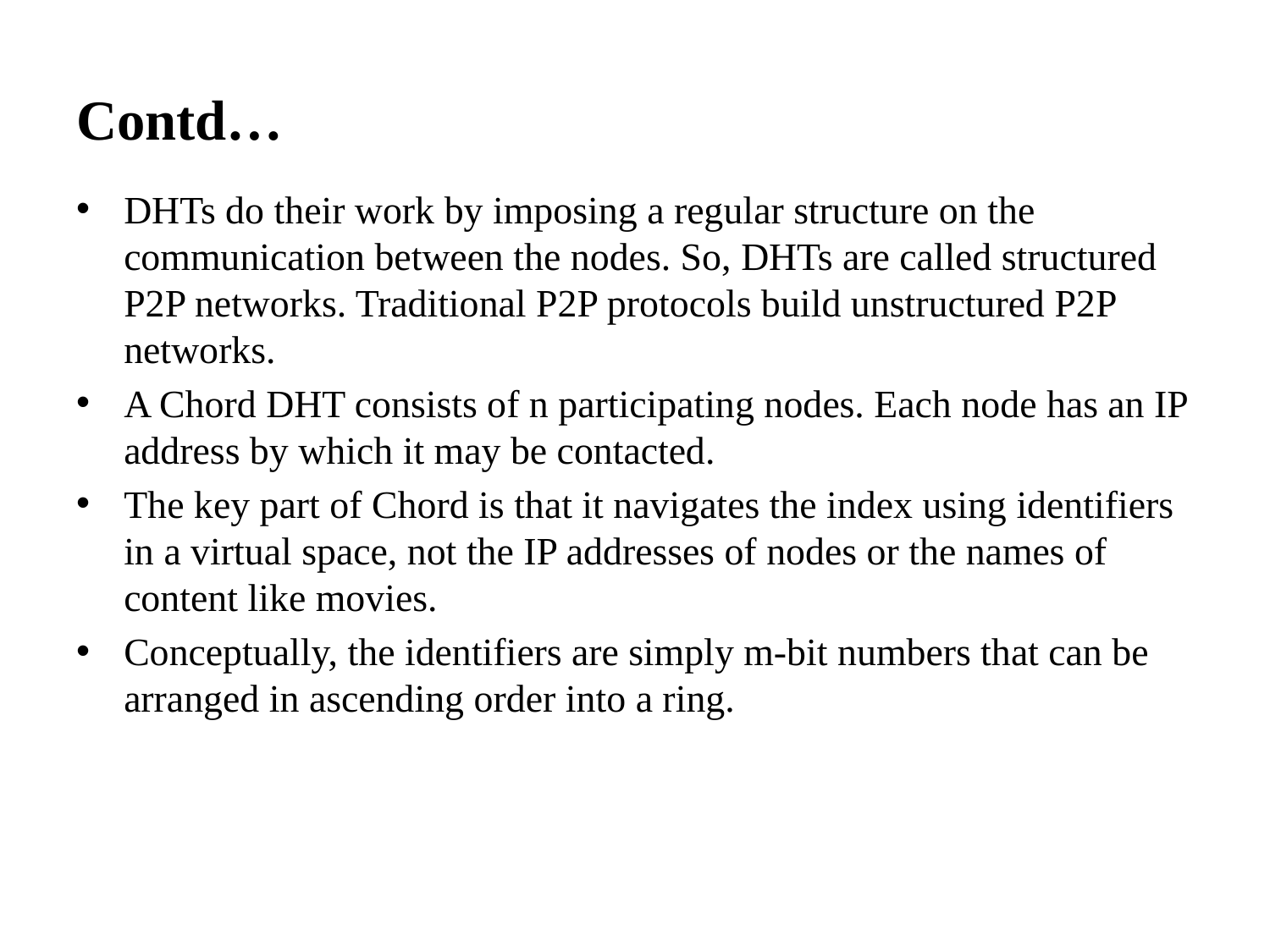

# Contd…
DHTs do their work by imposing a regular structure on the communication between the nodes. So, DHTs are called structured P2P networks. Traditional P2P protocols build unstructured P2P networks.
A Chord DHT consists of n participating nodes. Each node has an IP address by which it may be contacted.
The key part of Chord is that it navigates the index using identifiers in a virtual space, not the IP addresses of nodes or the names of content like movies.
Conceptually, the identifiers are simply m-bit numbers that can be arranged in ascending order into a ring.